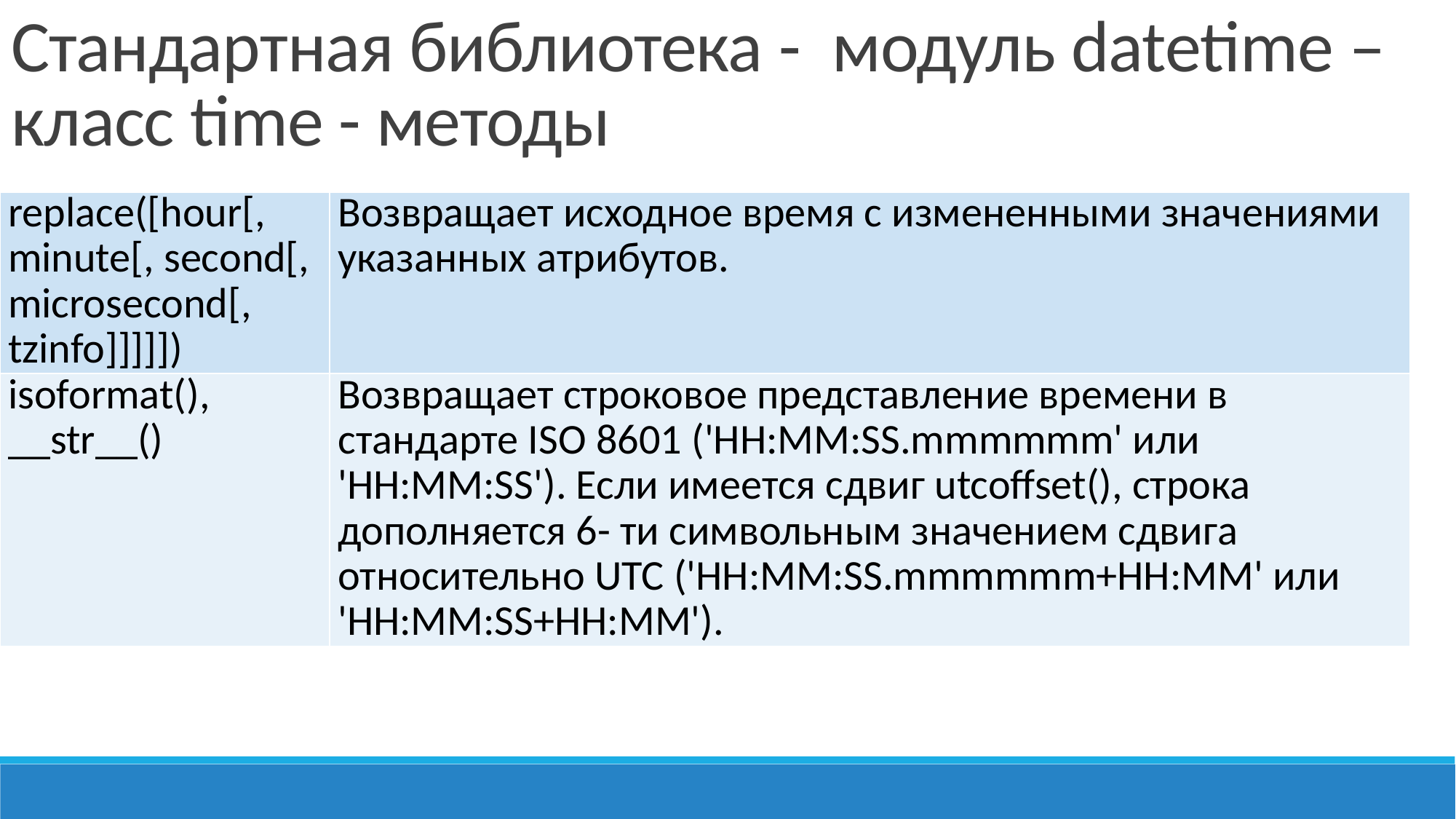

Стандартная библиотека -  модуль datetime – класс time - методы
| replace([hour[, minute[, second[, microsecond[, tzinfo]]]]]) | Возвращает исходное время с измененными значениями указанных атрибутов. |
| --- | --- |
| isoformat(), \_\_str\_\_() | Возвращает строковое представление времени в стандарте ISO 8601 ('HH:MM:SS.mmmmmm' или 'HH:MM:SS'). Если имеется сдвиг utcoffset(), строка дополняется 6- ти символьным значением сдвига относительно UTC ('HH:MM:SS.mmmmmm+HH:MM' или 'HH:MM:SS+HH:MM'). |